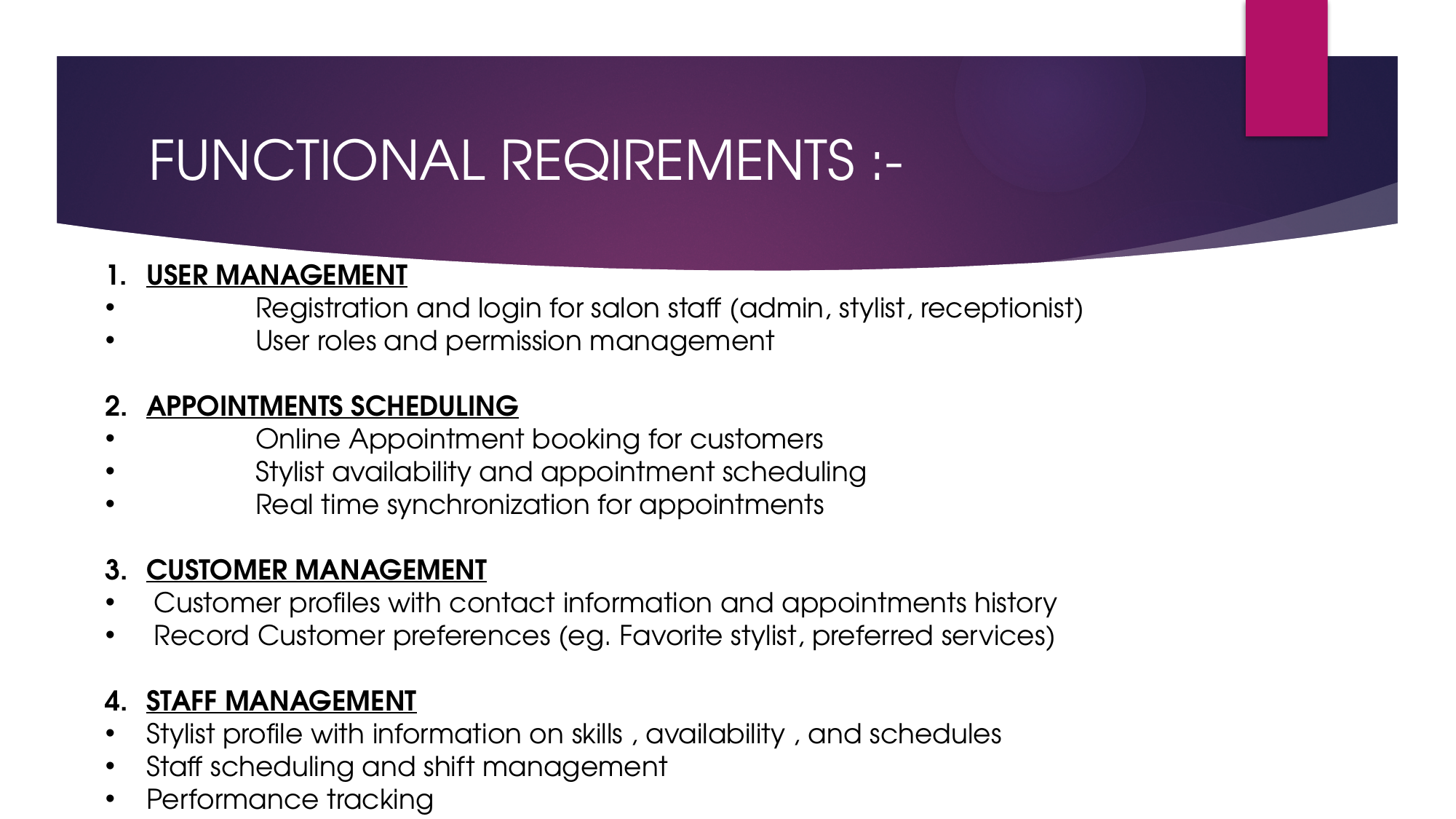

# FUNCTIONAL REQIREMENTS :-
USER MANAGEMENT
	Registration and login for salon staff (admin, stylist, receptionist)
	User roles and permission management

APPOINTMENTS SCHEDULING
	Online Appointment booking for customers
	Stylist availability and appointment scheduling
	Real time synchronization for appointments

CUSTOMER MANAGEMENT
 Customer profiles with contact information and appointments history
 Record Customer preferences (eg. Favorite stylist, preferred services)

STAFF MANAGEMENT
Stylist profile with information on skills , availability , and schedules
Staff scheduling and shift management
Performance tracking